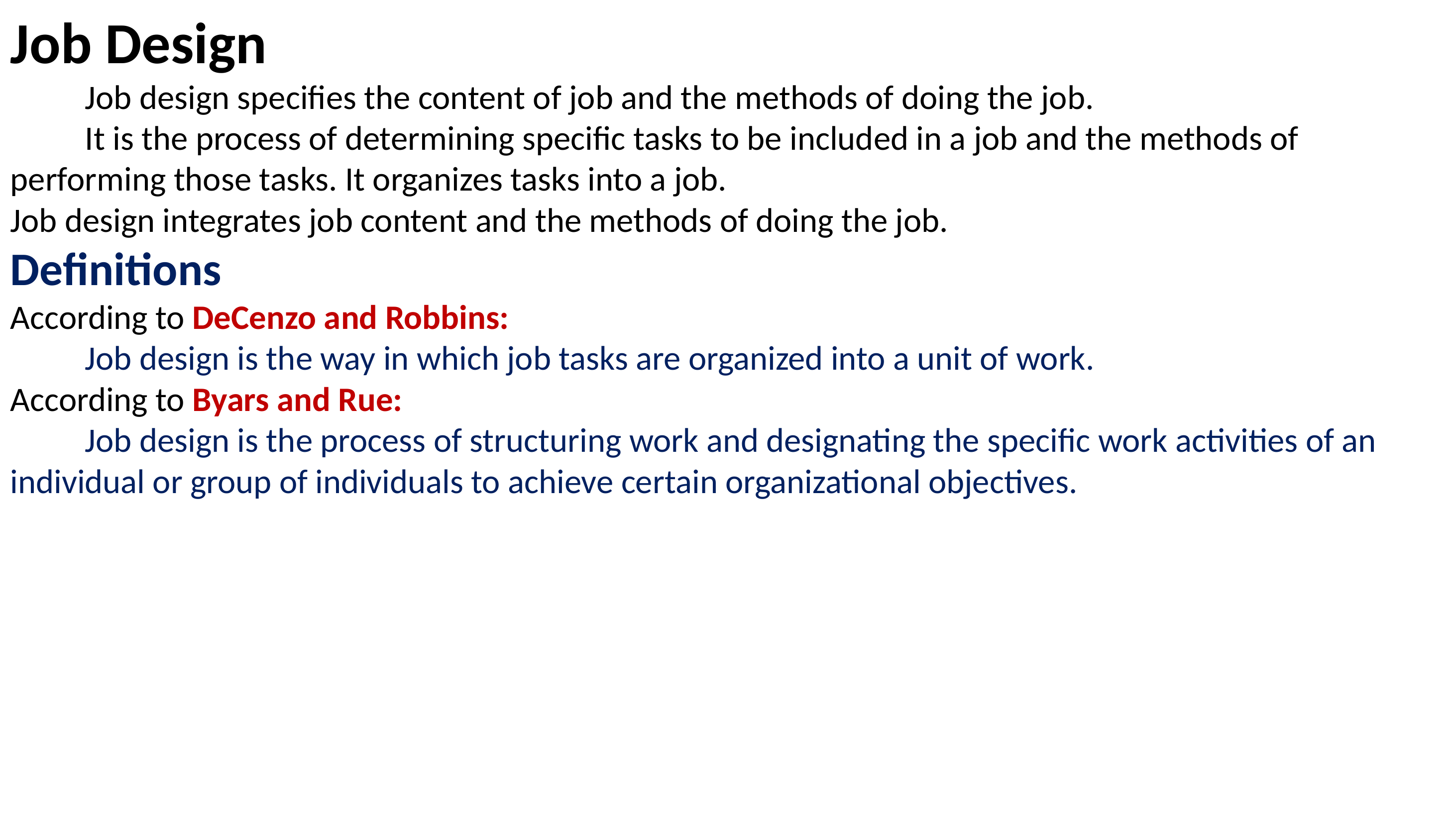

Job Design
	Job design specifies the content of job and the methods of doing the job.
	It is the process of determining specific tasks to be included in a job and the methods of performing those tasks. It organizes tasks into a job.
Job design integrates job content and the methods of doing the job.
Definitions
According to DeCenzo and Robbins:
	Job design is the way in which job tasks are organized into a unit of work.
According to Byars and Rue:
	Job design is the process of structuring work and designating the specific work activities of an individual or group of individuals to achieve certain organizational objectives.